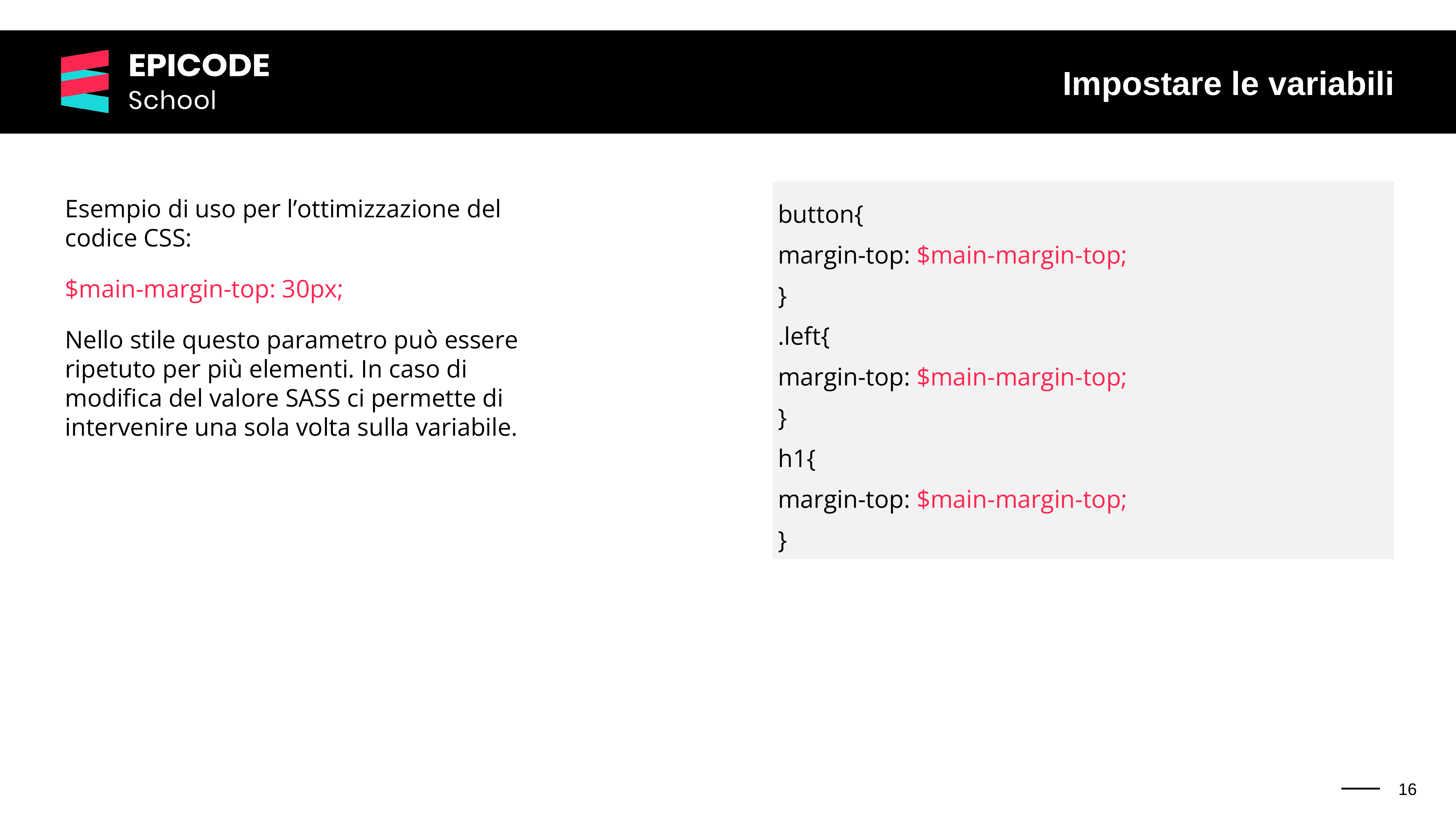

Impostare le variabili
Esempio di uso per l’ottimizzazione del codice CSS:

$main-margin-top: 30px;

Nello stile questo parametro può essere ripetuto per più elementi. In caso di modifica del valore SASS ci permette di intervenire una sola volta sulla variabile.
button{
margin-top: $main-margin-top;
}
.left{
margin-top: $main-margin-top;
}
h1{
margin-top: $main-margin-top;
}
16